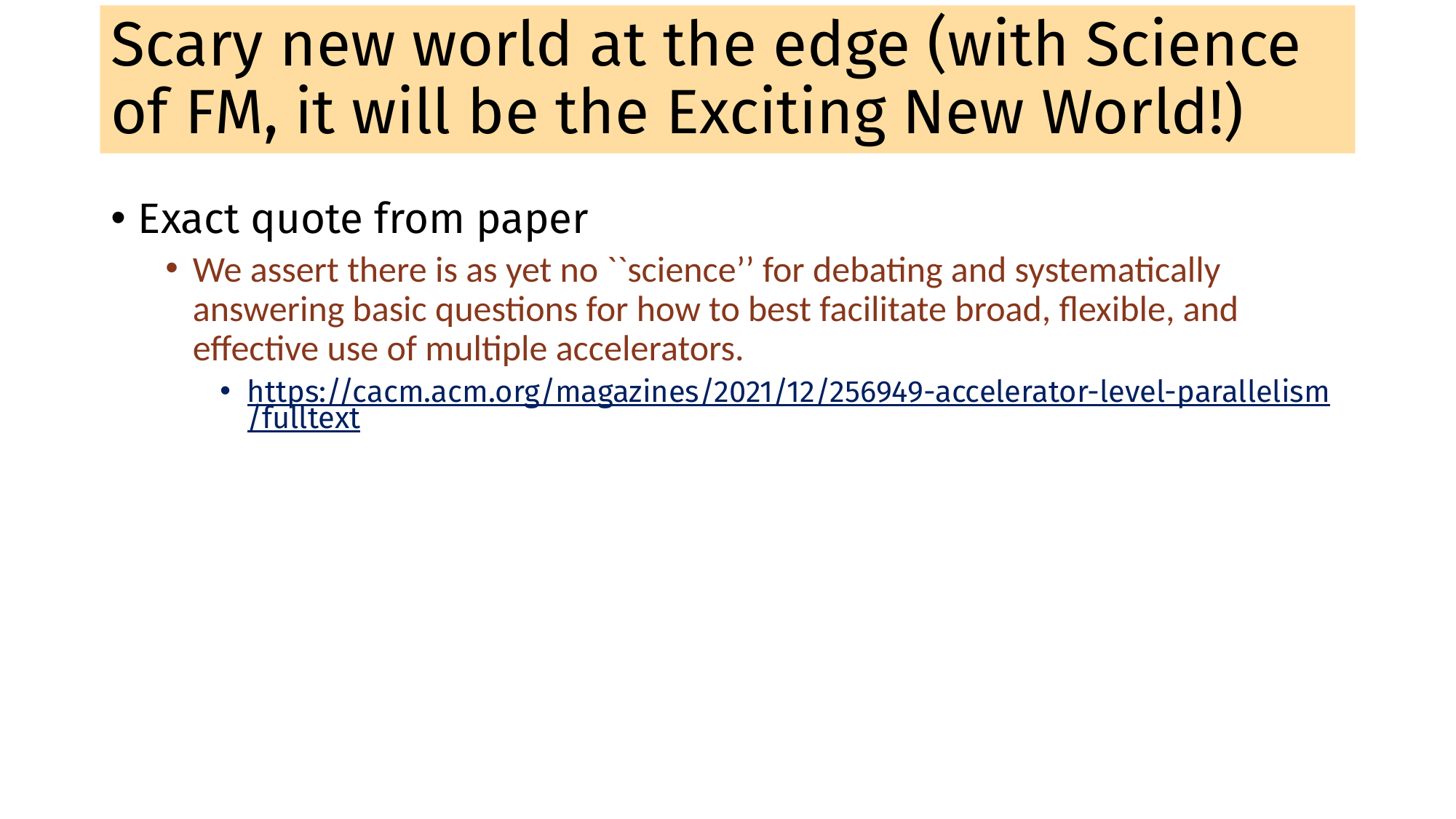

# Scary new world at the edge (with Science of FM, it will be the Exciting New World!)
Exact quote from paper
We assert there is as yet no ``science’’ for debating and systematically answering basic questions for how to best facilitate broad, flexible, and effective use of multiple accelerators.
https://cacm.acm.org/magazines/2021/12/256949-accelerator-level-parallelism/fulltext